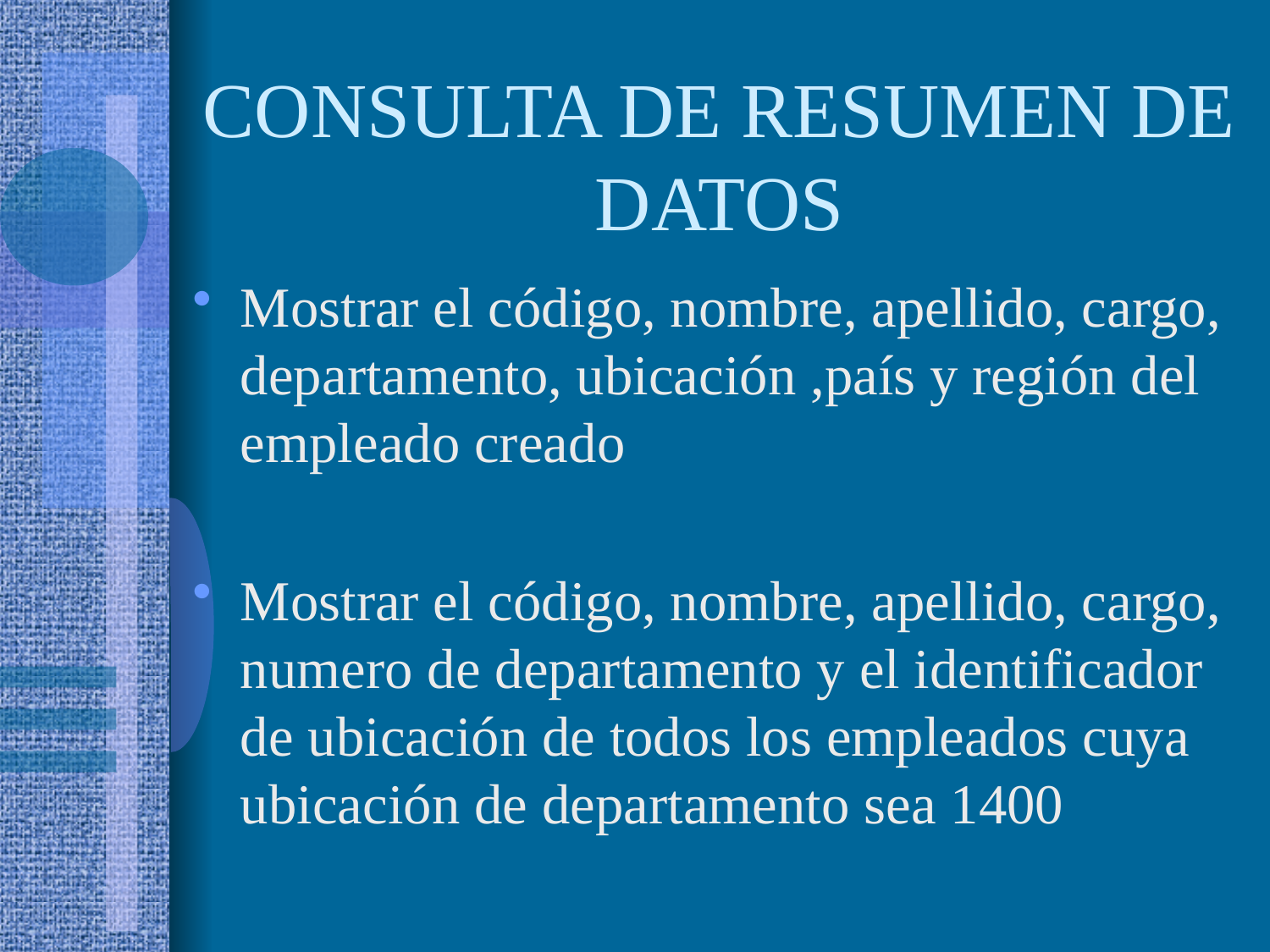

# CONSULTA DE RESUMEN DE DATOS
Mostrar el código, nombre, apellido, cargo, departamento, ubicación ,país y región del empleado creado

Mostrar el código, nombre, apellido, cargo, numero de departamento y el identificador de ubicación de todos los empleados cuya ubicación de departamento sea 1400